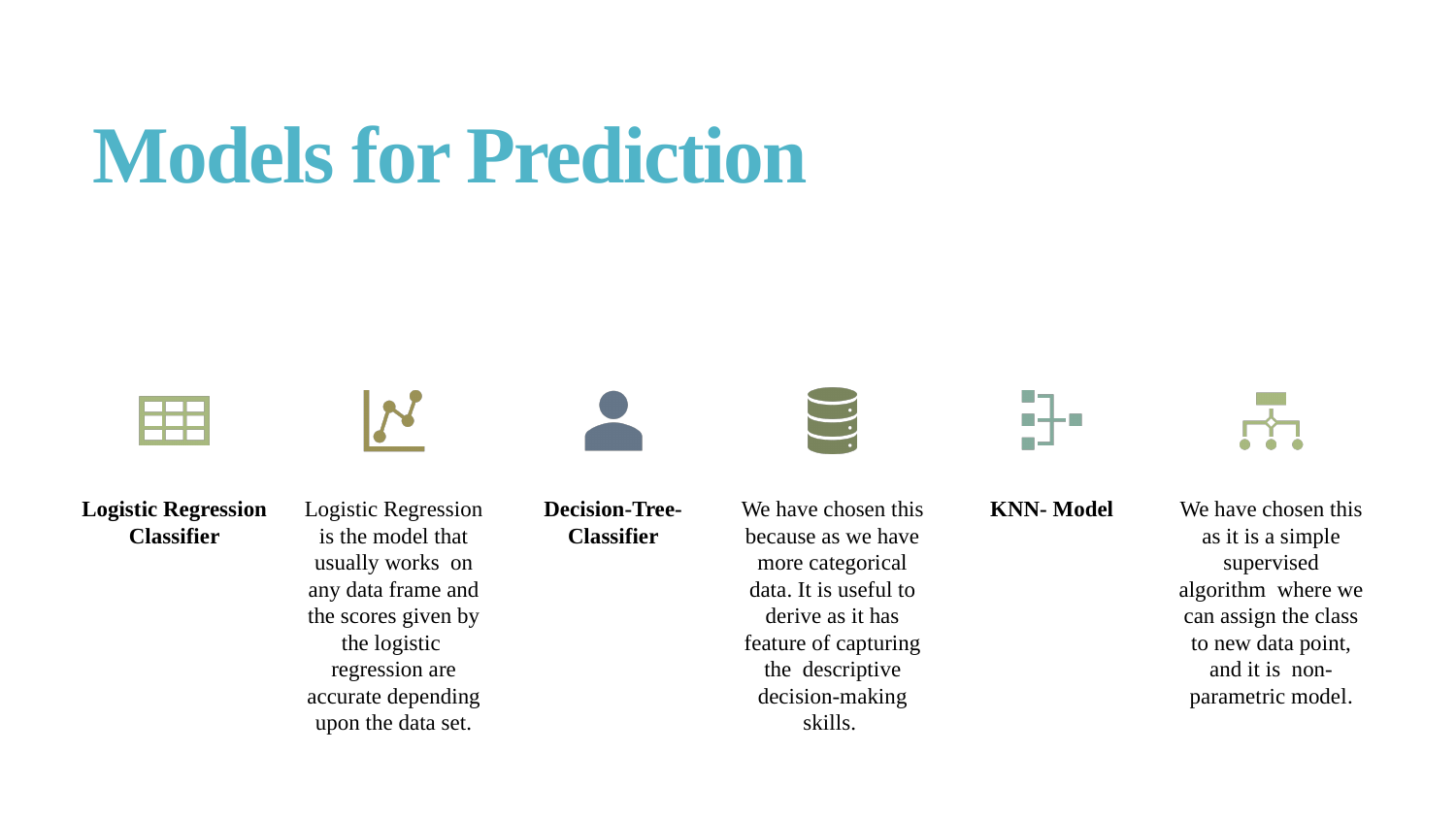

# Models for Prediction
Logistic Regression Classifier
Logistic Regression is the model that usually works  on any data frame and the scores given by the logistic  regression are accurate depending upon the data set.
Decision-Tree-Classifier
We have chosen this because as we have more categorical data. It is useful to derive as it has feature of capturing the  descriptive decision-making skills.
KNN- Model
We have chosen this as it is a simple supervised algorithm  where we can assign the class to new data point, and it is  non- parametric model.